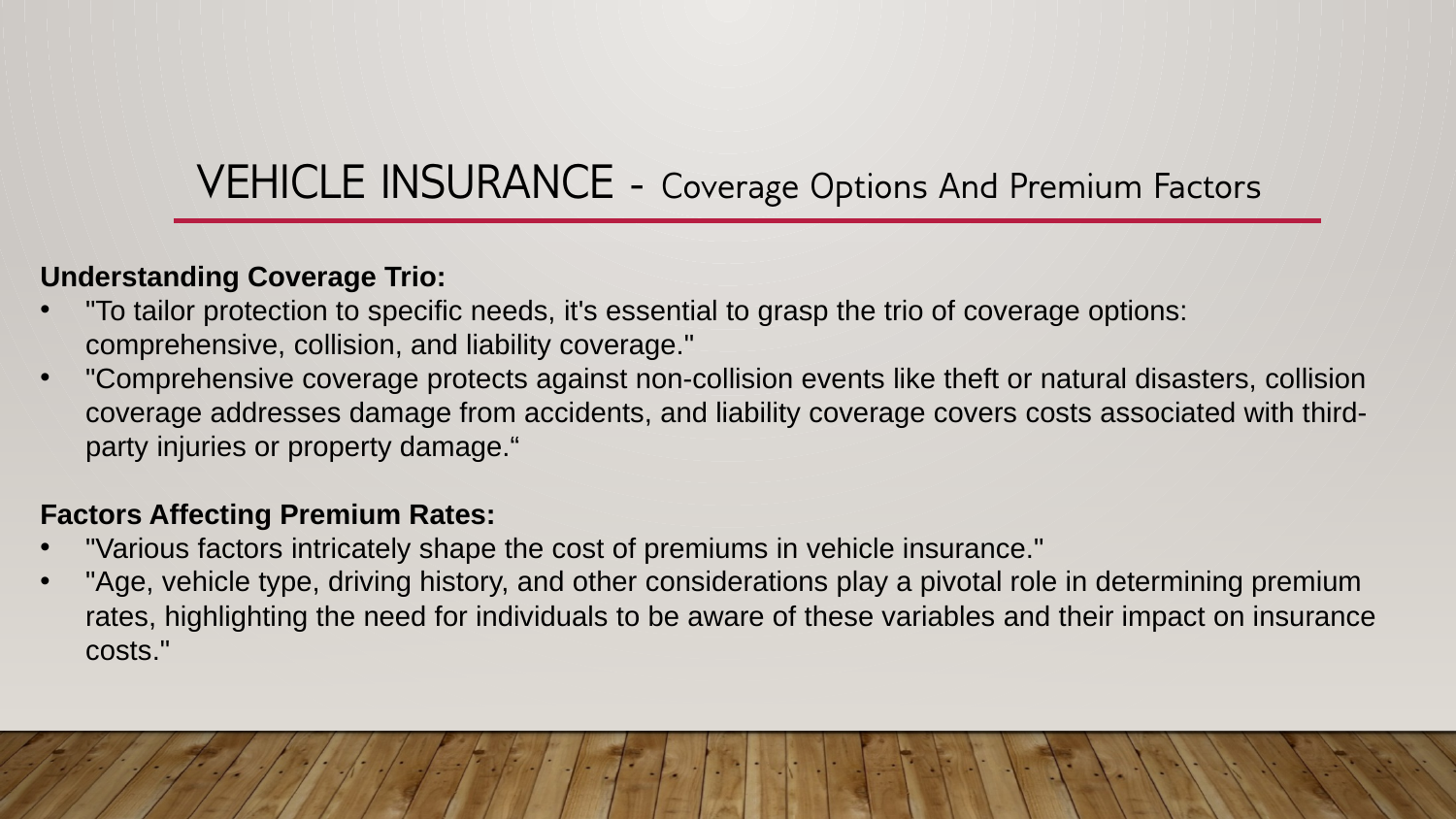

Vehicle insurance - Coverage Options And Premium Factors

Understanding Coverage Trio:
"To tailor protection to specific needs, it's essential to grasp the trio of coverage options: comprehensive, collision, and liability coverage."
"Comprehensive coverage protects against non-collision events like theft or natural disasters, collision coverage addresses damage from accidents, and liability coverage covers costs associated with third-party injuries or property damage.“

Factors Affecting Premium Rates:
"Various factors intricately shape the cost of premiums in vehicle insurance."
"Age, vehicle type, driving history, and other considerations play a pivotal role in determining premium rates, highlighting the need for individuals to be aware of these variables and their impact on insurance costs."